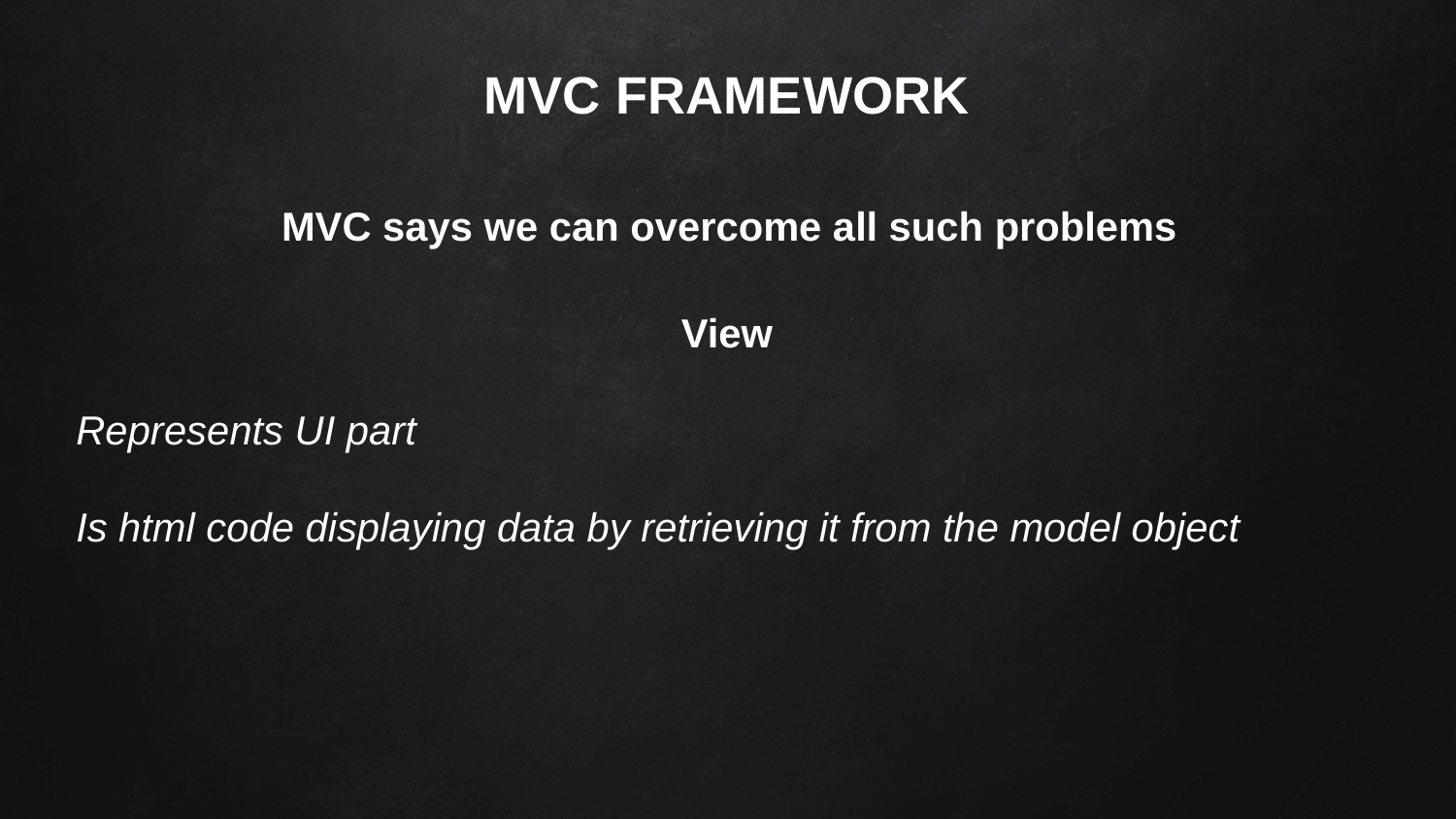

# MVC FRAMEWORK
MVC says we can overcome all such problems
View

Represents UI part

Is html code displaying data by retrieving it from the model object